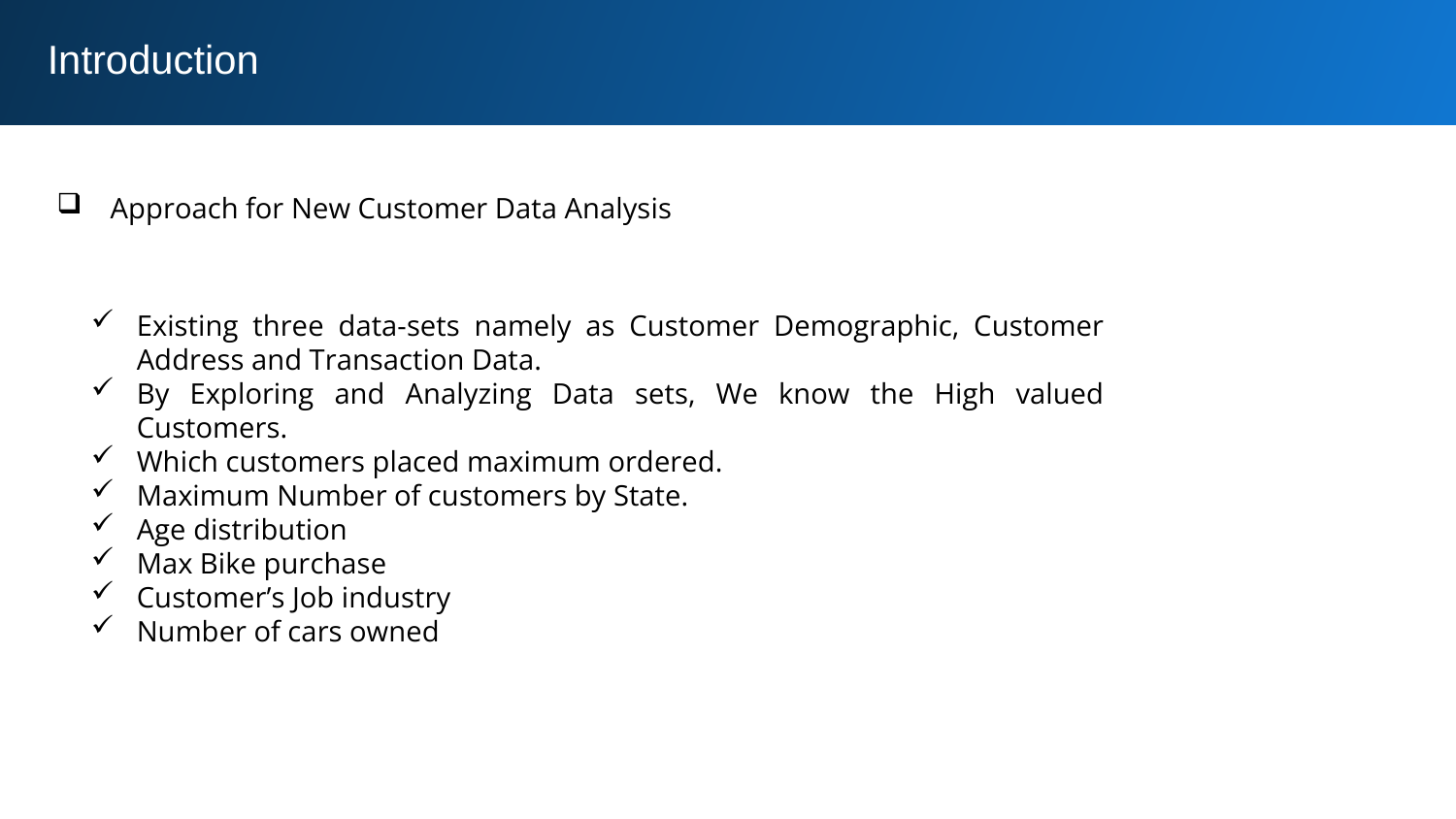

#
     Introduction
 Approach for New Customer Data Analysis
Existing three data-sets namely as Customer Demographic, Customer Address and Transaction Data.
By Exploring and Analyzing Data sets, We know the High valued Customers.
Which customers placed maximum ordered.
Maximum Number of customers by State.
Age distribution
Max Bike purchase
Customer’s Job industry
Number of cars owned